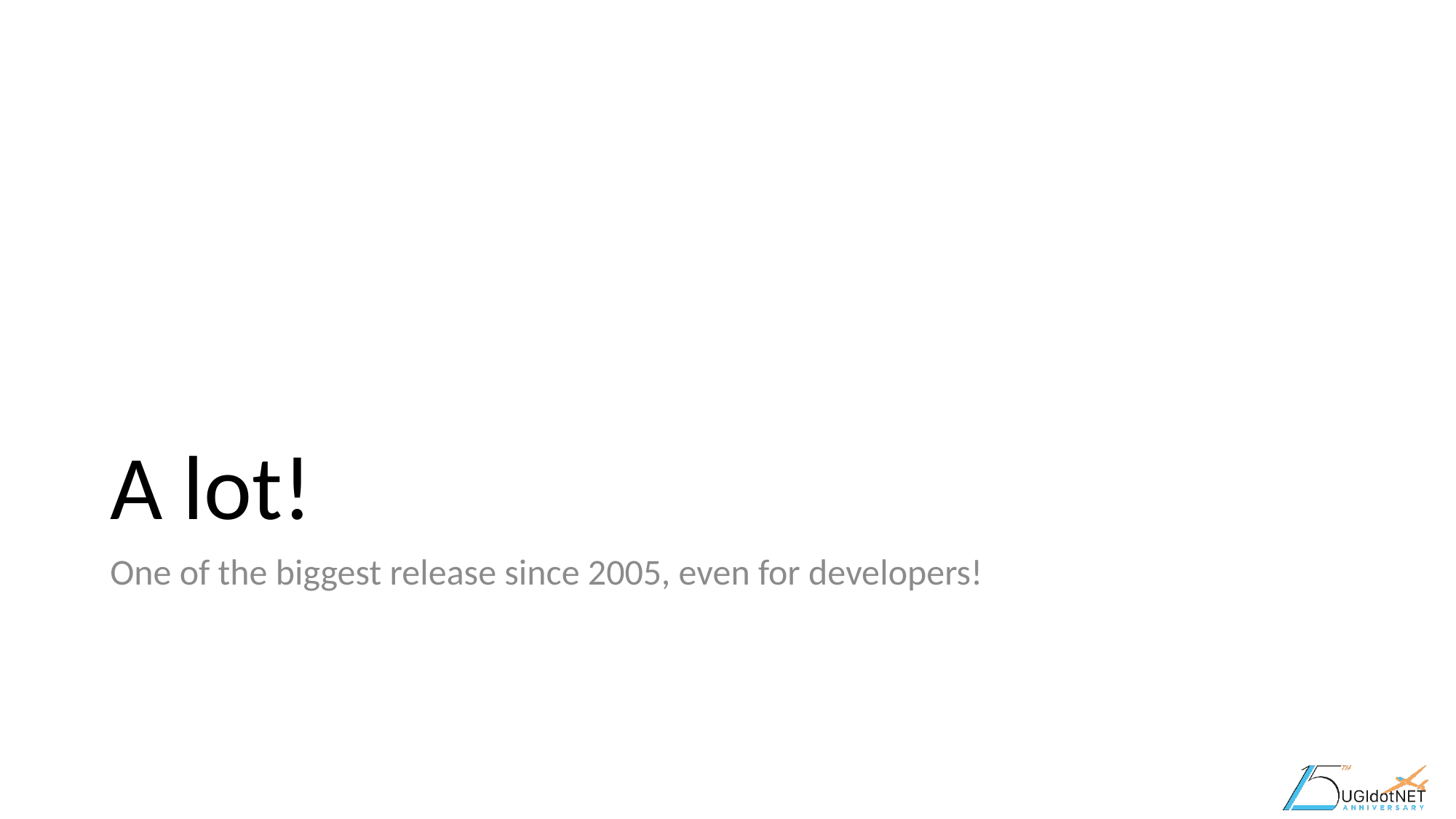

# A lot!
One of the biggest release since 2005, even for developers!